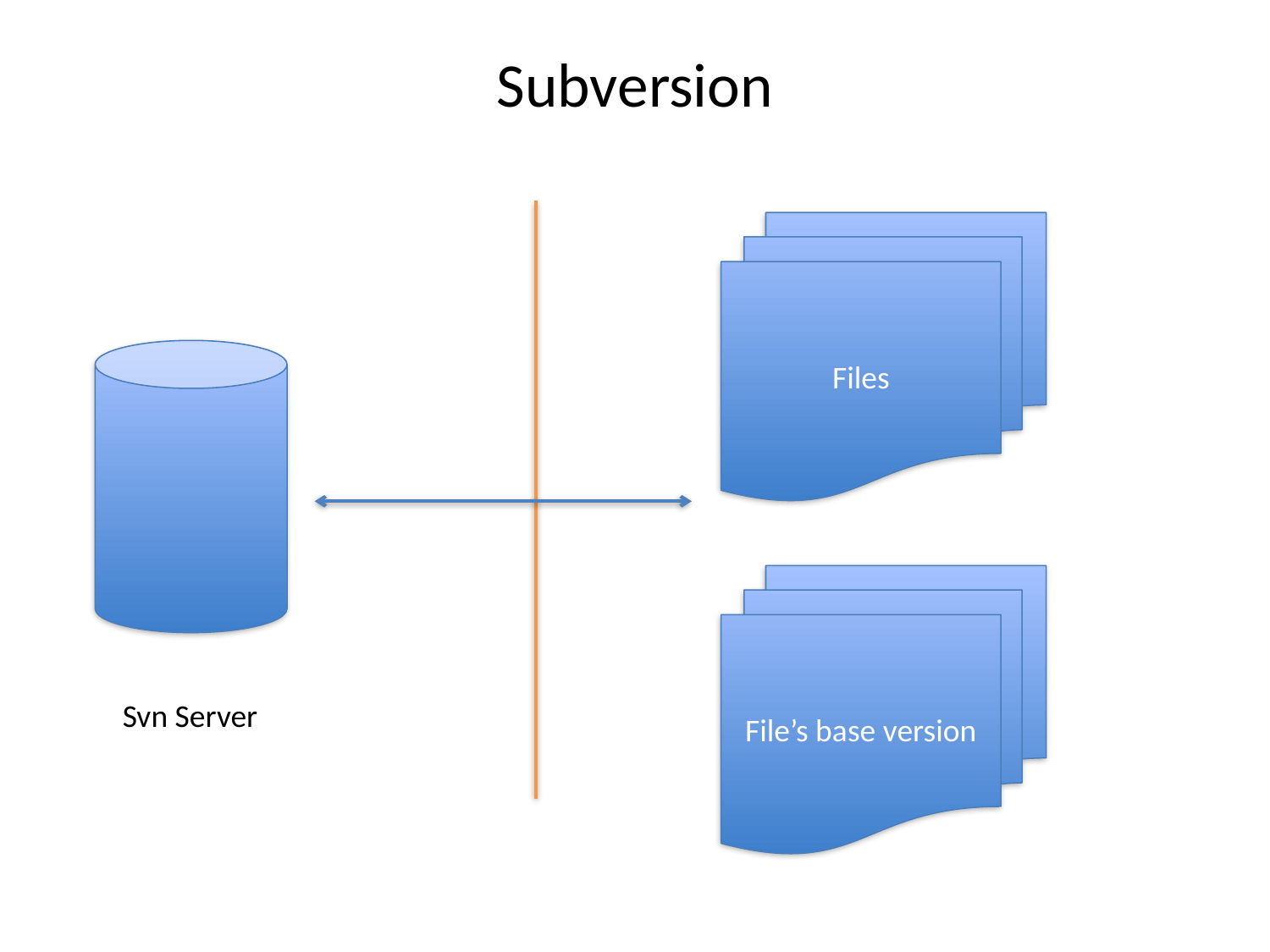

# Subversion
Files

File’s base version
Svn Server